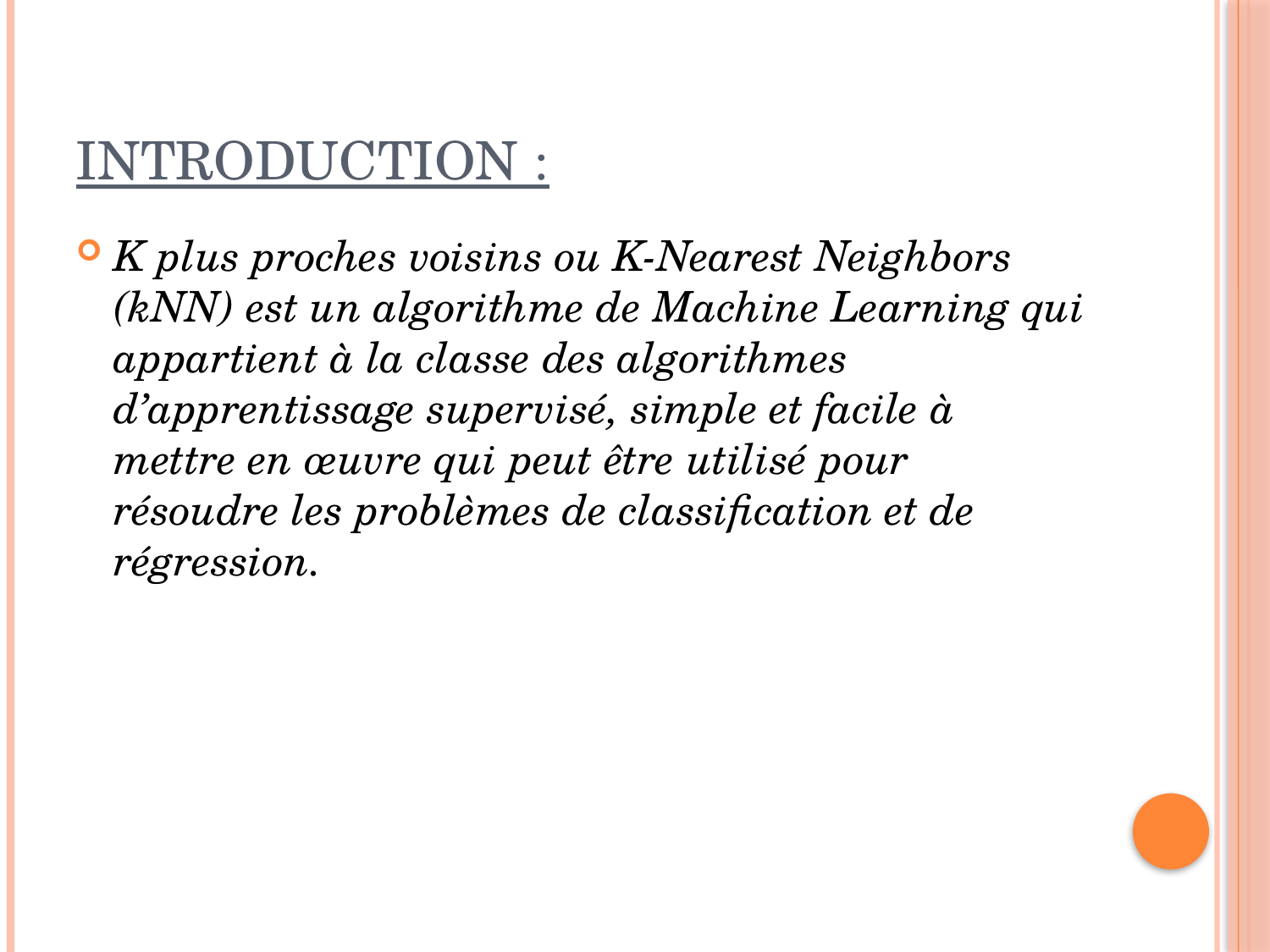

# Introduction :
K plus proches voisins ou K-Nearest Neighbors (kNN) est un algorithme de Machine Learning qui appartient à la classe des algorithmes d’apprentissage supervisé, simple et facile à mettre en œuvre qui peut être utilisé pour résoudre les problèmes de classification et de régression.